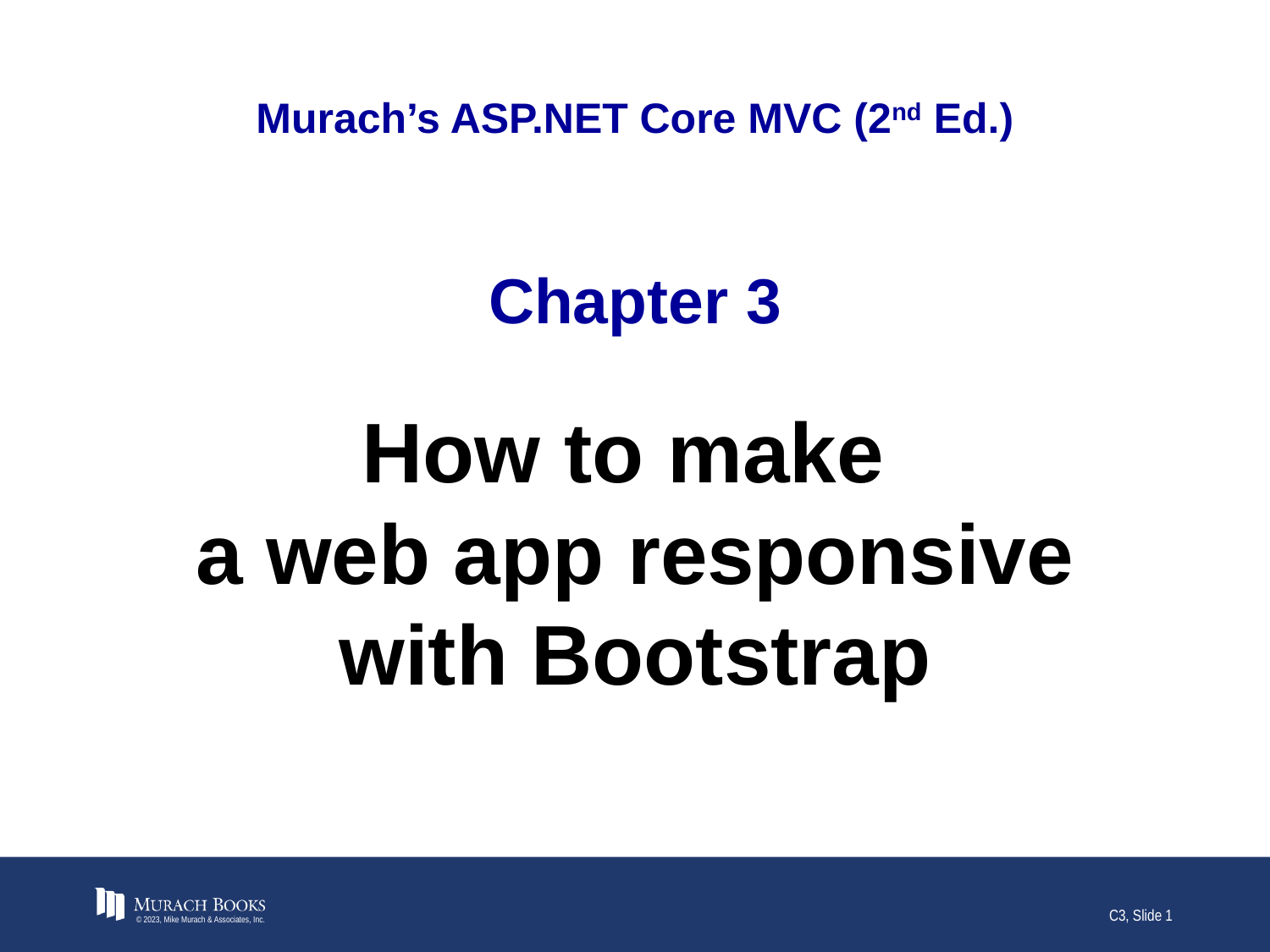

# Murach’s ASP.NET Core MVC (2nd Ed.)
Chapter 3
How to make
a web app responsive with Bootstrap

© 2023, Mike Murach & Associates, Inc.

C3, Slide 1